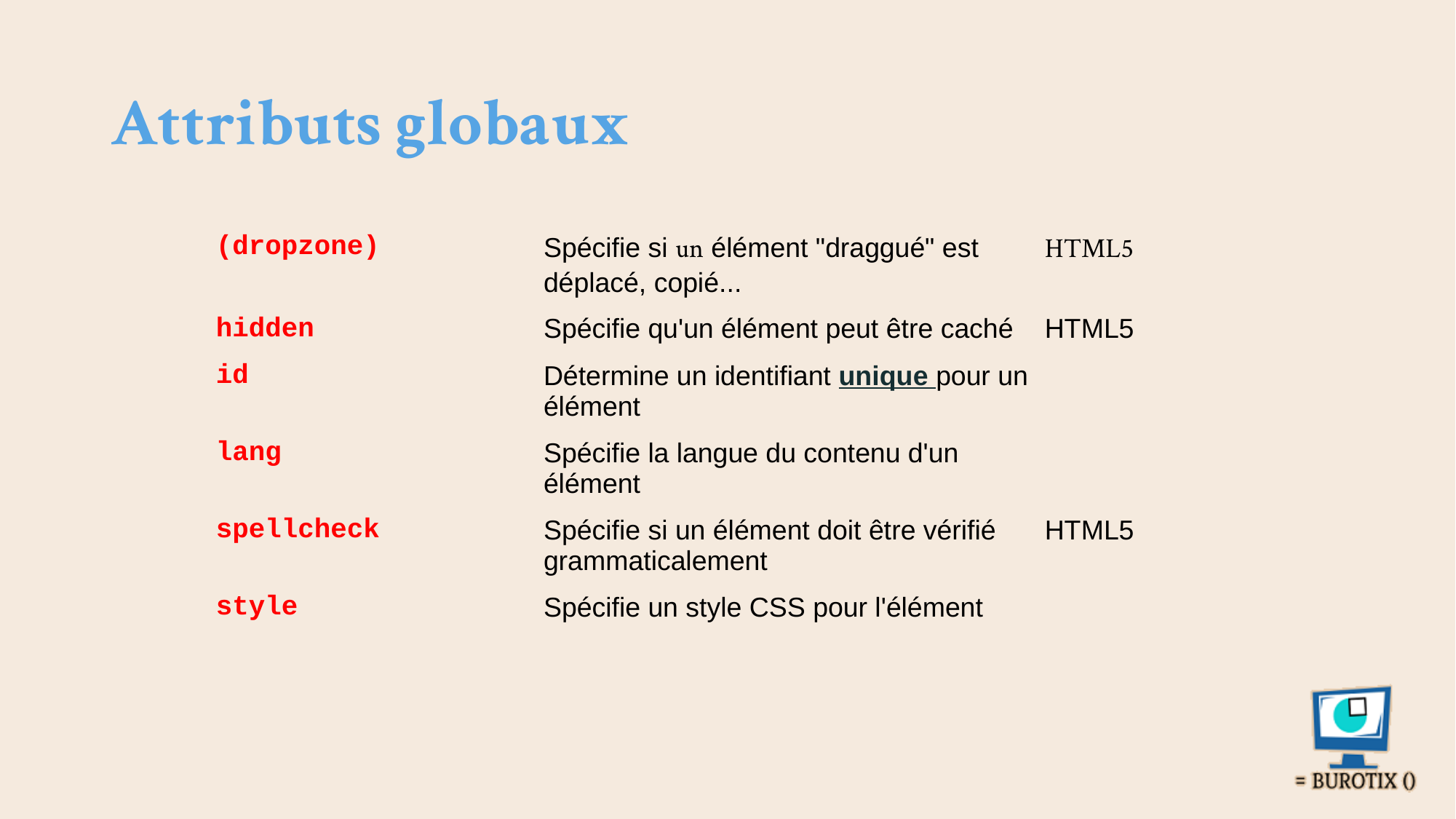

# Attributs globaux
| (dropzone) | Spécifie si un élément "draggué" est déplacé, copié... | HTML5 |
| --- | --- | --- |
| hidden | Spécifie qu'un élément peut être caché | HTML5 |
| id | Détermine un identifiant unique pour un élément |  |
| lang | Spécifie la langue du contenu d'un élément |  |
| spellcheck | Spécifie si un élément doit être vérifié grammaticalement | HTML5 |
| style | Spécifie un style CSS pour l'élément |  |